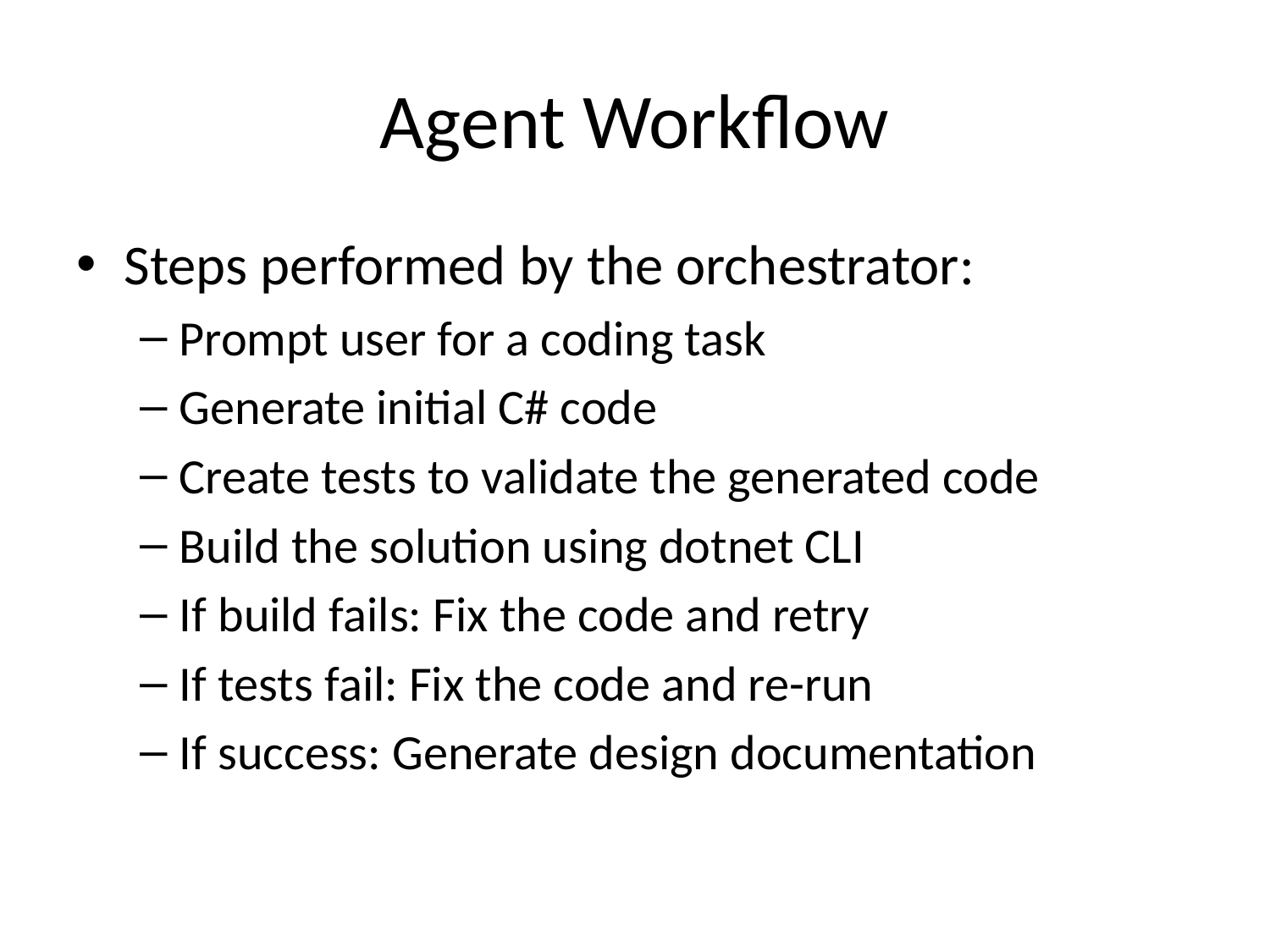

# Agent Workflow
Steps performed by the orchestrator:
Prompt user for a coding task
Generate initial C# code
Create tests to validate the generated code
Build the solution using dotnet CLI
If build fails: Fix the code and retry
If tests fail: Fix the code and re-run
If success: Generate design documentation